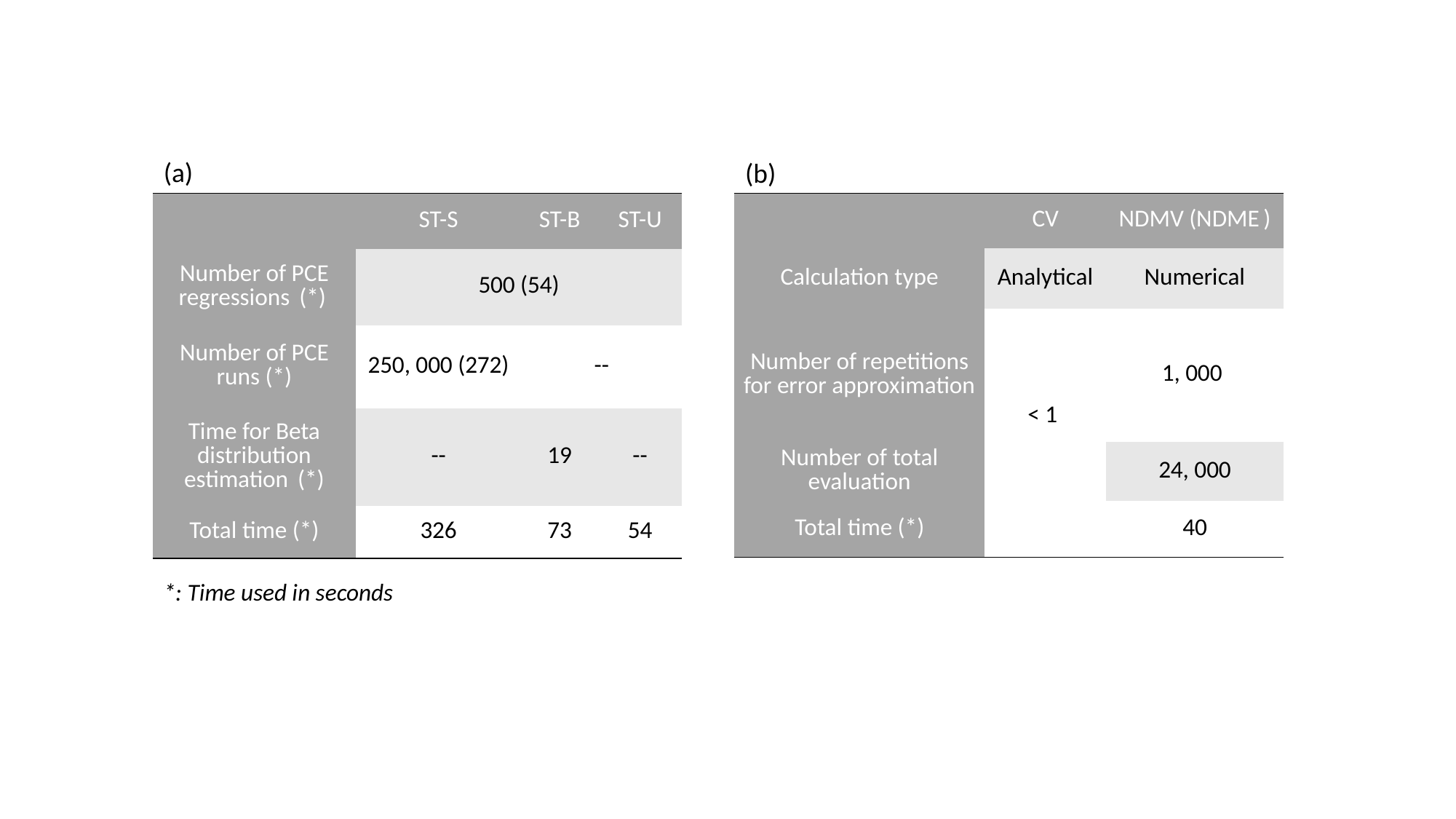

(a)
(b)
|  | ST-S | ST-B | ST-U |
| --- | --- | --- | --- |
| Number of PCE regressions  (\*) | 500 (54) |  |  |
| Number of PCE runs (\*) | 250, 000 (272) | -- |  |
| Time for Beta distribution estimation  (\*) | -- | 19 | -- |
| Total time (\*) | 326 | 73 | 54 |
|  | CV | NDMV (NDME ) |
| --- | --- | --- |
| Calculation type | Analytical | Numerical |
| Number of repetitions for error approximation | < 1 | 1, 000 |
| Number of total evaluation |  | 24, 000 |
| Total time (\*) |  | 40 |
*: Time used in seconds